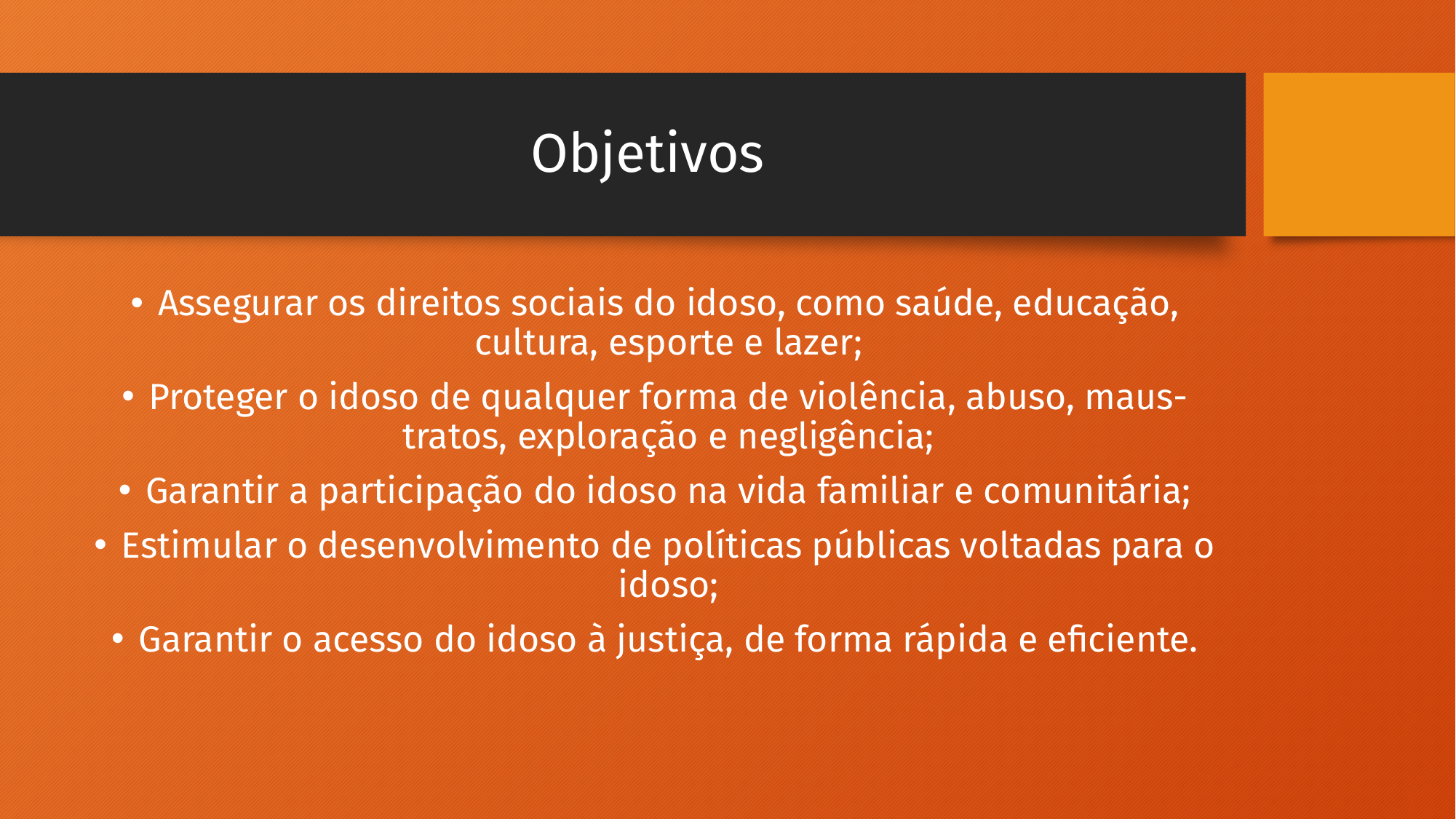

# Objetivos
Assegurar os direitos sociais do idoso, como saúde, educação, cultura, esporte e lazer;
Proteger o idoso de qualquer forma de violência, abuso, maus-tratos, exploração e negligência;
Garantir a participação do idoso na vida familiar e comunitária;
Estimular o desenvolvimento de políticas públicas voltadas para o idoso;
Garantir o acesso do idoso à justiça, de forma rápida e eficiente.